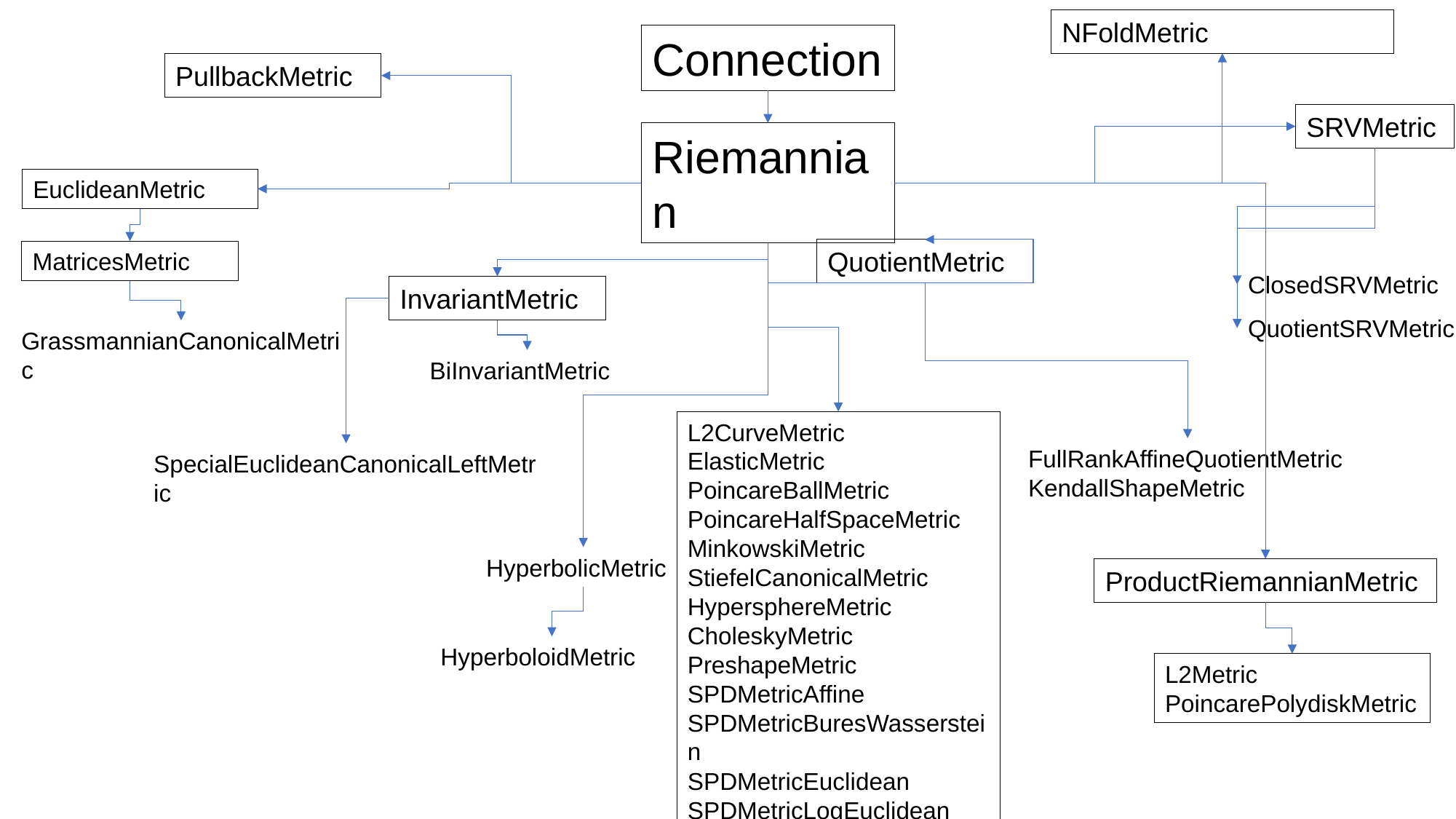

NFoldMetric
Connection
PullbackMetric
SRVMetric
Riemannian
ClosedSRVMetric
QuotientSRVMetric
EuclideanMetric
QuotientMetric
MatricesMetric
InvariantMetric
GrassmannianCanonicalMetric
BiInvariantMetric
L2CurveMetric
ElasticMetric
PoincareBallMetric
PoincareHalfSpaceMetric
MinkowskiMetric
StiefelCanonicalMetric
HypersphereMetric
CholeskyMetric
PreshapeMetric
SPDMetricAffine
SPDMetricBuresWasserstein
SPDMetricEuclidean
SPDMetricLogEuclidean
FullRankAffineQuotientMetric
KendallShapeMetric
SpecialEuclideanCanonicalLeftMetric

HyperbolicMetric
ProductRiemannianMetric
HyperboloidMetric
L2Metric
PoincarePolydiskMetric